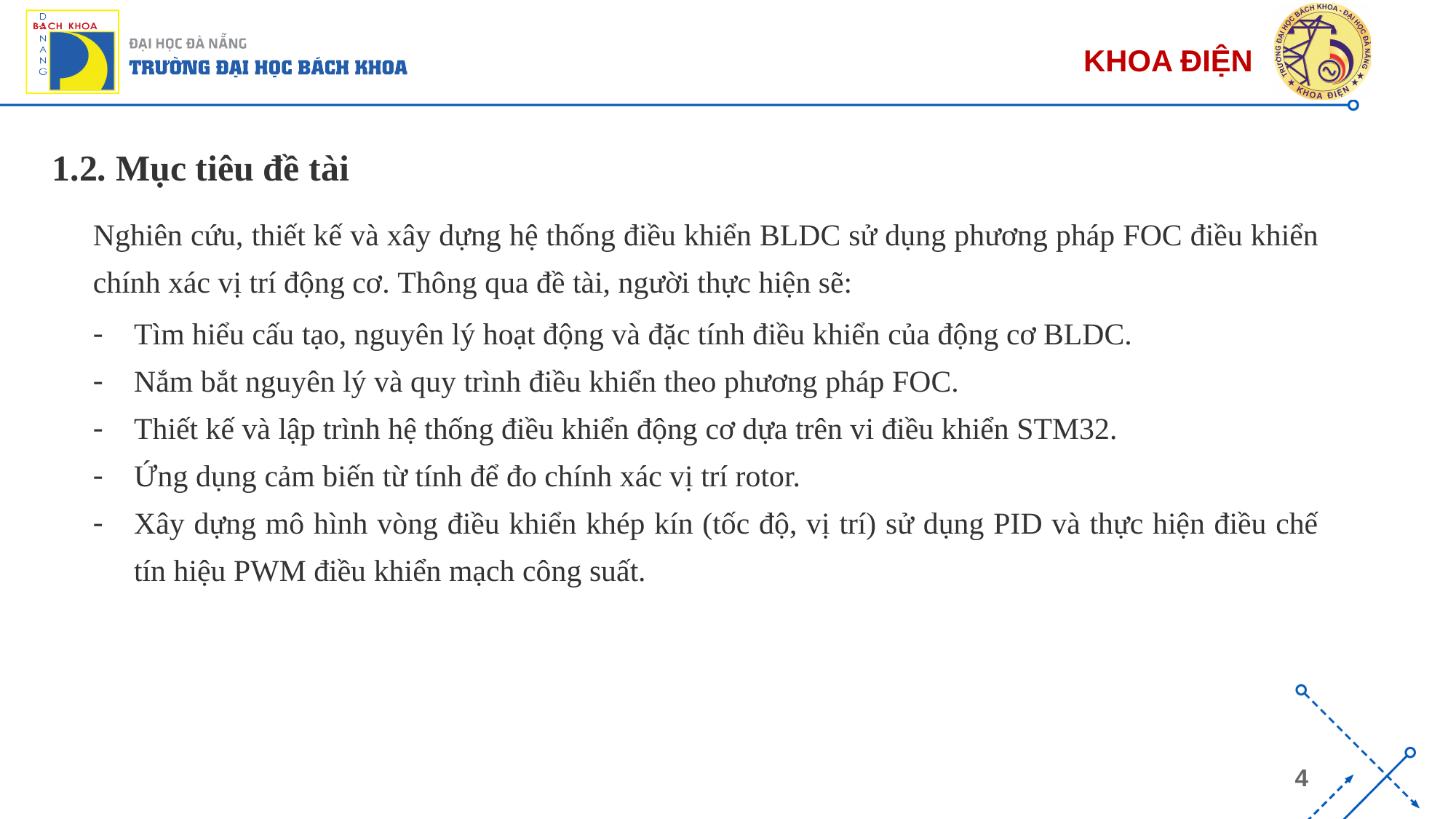

1.2. Mục tiêu đề tài
Nghiên cứu, thiết kế và xây dựng hệ thống điều khiển BLDC sử dụng phương pháp FOC điều khiển chính xác vị trí động cơ. Thông qua đề tài, người thực hiện sẽ:
Tìm hiểu cấu tạo, nguyên lý hoạt động và đặc tính điều khiển của động cơ BLDC.
Nắm bắt nguyên lý và quy trình điều khiển theo phương pháp FOC.
Thiết kế và lập trình hệ thống điều khiển động cơ dựa trên vi điều khiển STM32.
Ứng dụng cảm biến từ tính để đo chính xác vị trí rotor.
Xây dựng mô hình vòng điều khiển khép kín (tốc độ, vị trí) sử dụng PID và thực hiện điều chế tín hiệu PWM điều khiển mạch công suất.